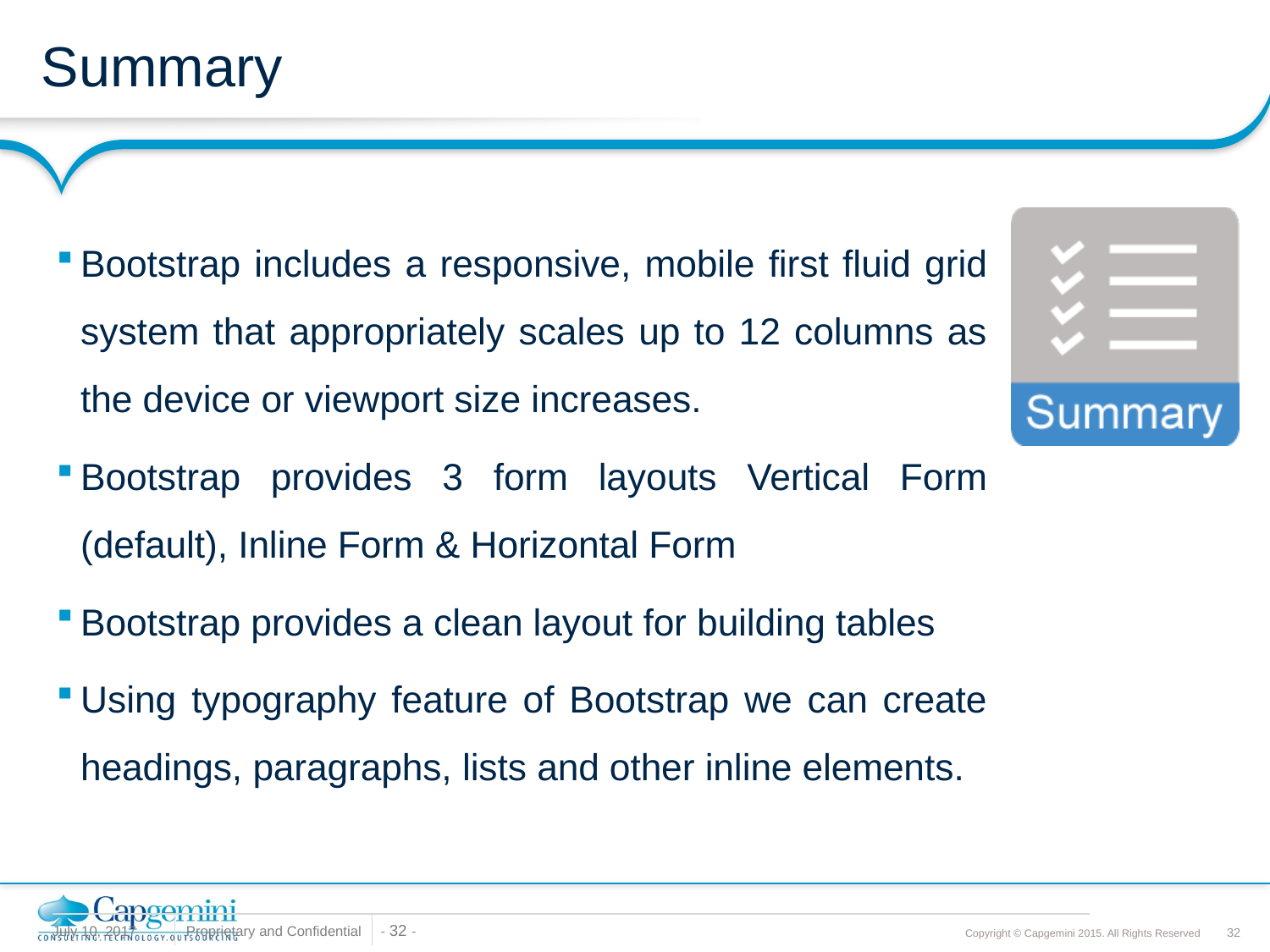

# Summary
Bootstrap includes a responsive, mobile first fluid grid system that appropriately scales up to 12 columns as the device or viewport size increases.
Bootstrap provides 3 form layouts Vertical Form (default), Inline Form & Horizontal Form
Bootstrap provides a clean layout for building tables
Using typography feature of Bootstrap we can create headings, paragraphs, lists and other inline elements.